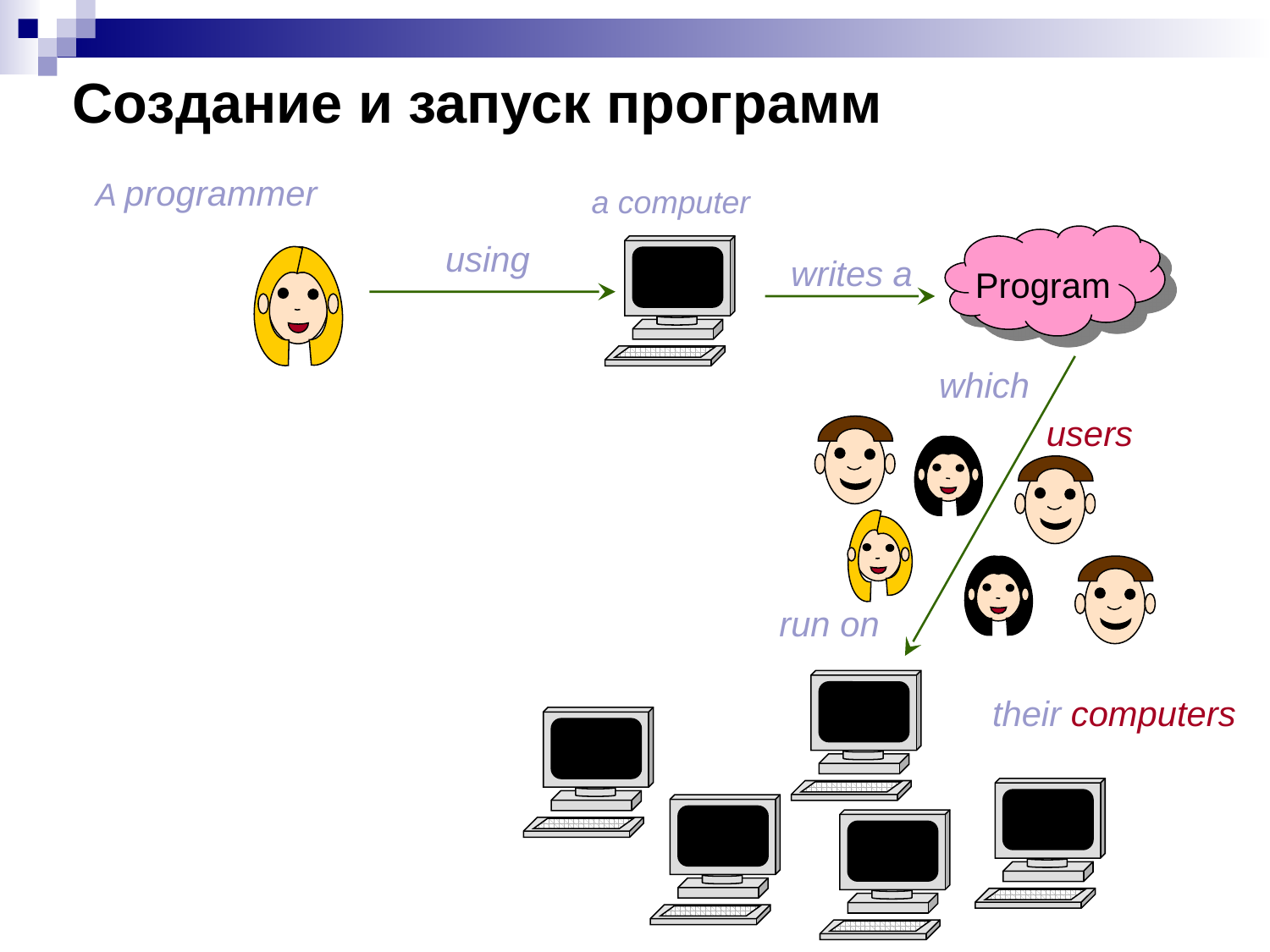

Создание и запуск программ
A programmer
a computer
Program
using

writes a

which
users

run on

their computers